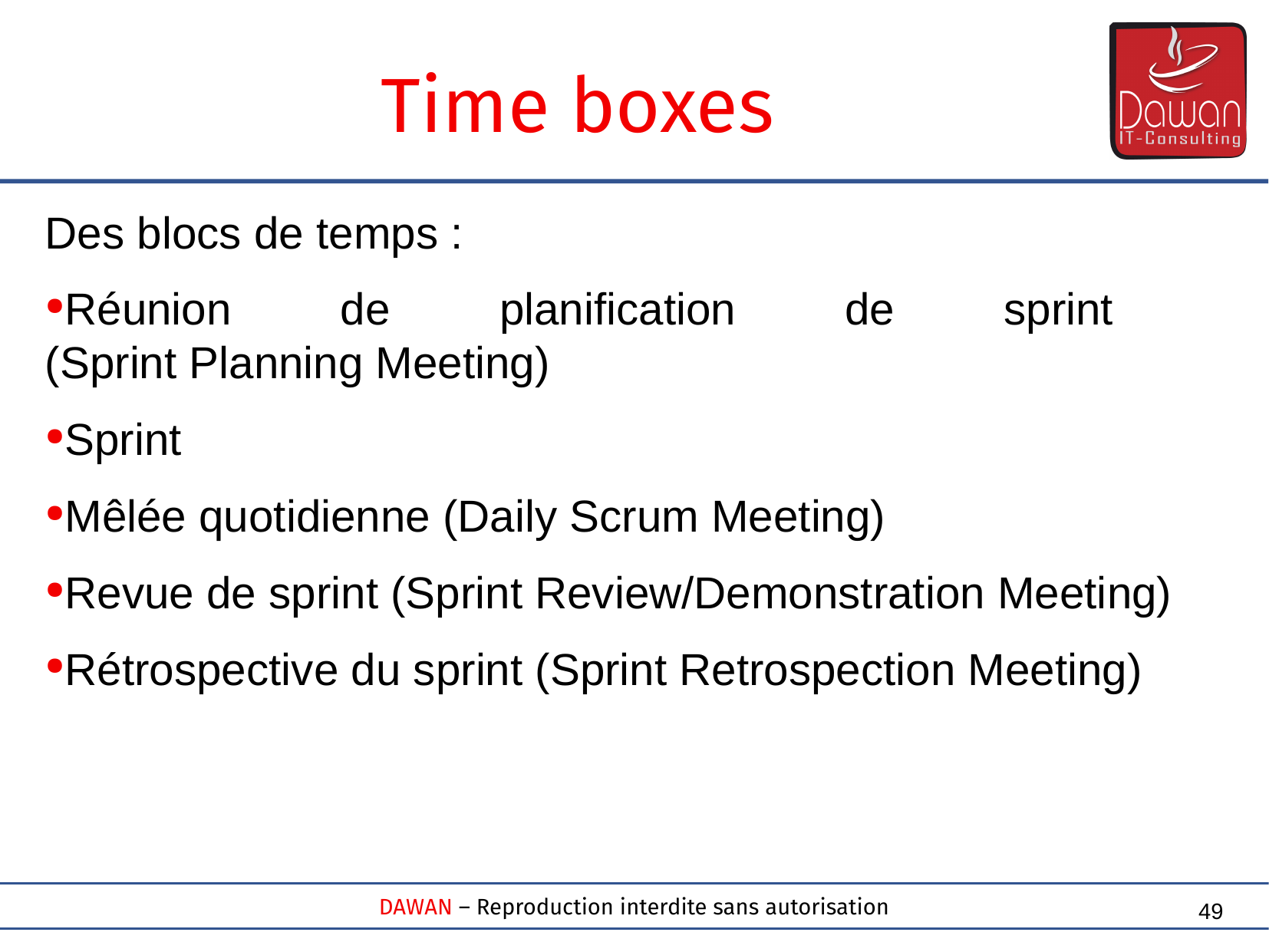

Time boxes
Des blocs de temps :
Réunion de planification de sprint
(Sprint Planning Meeting)
Sprint
Mêlée quotidienne (Daily Scrum Meeting)
Revue de sprint (Sprint Review/Demonstration Meeting)
Rétrospective du sprint (Sprint Retrospection Meeting)
49